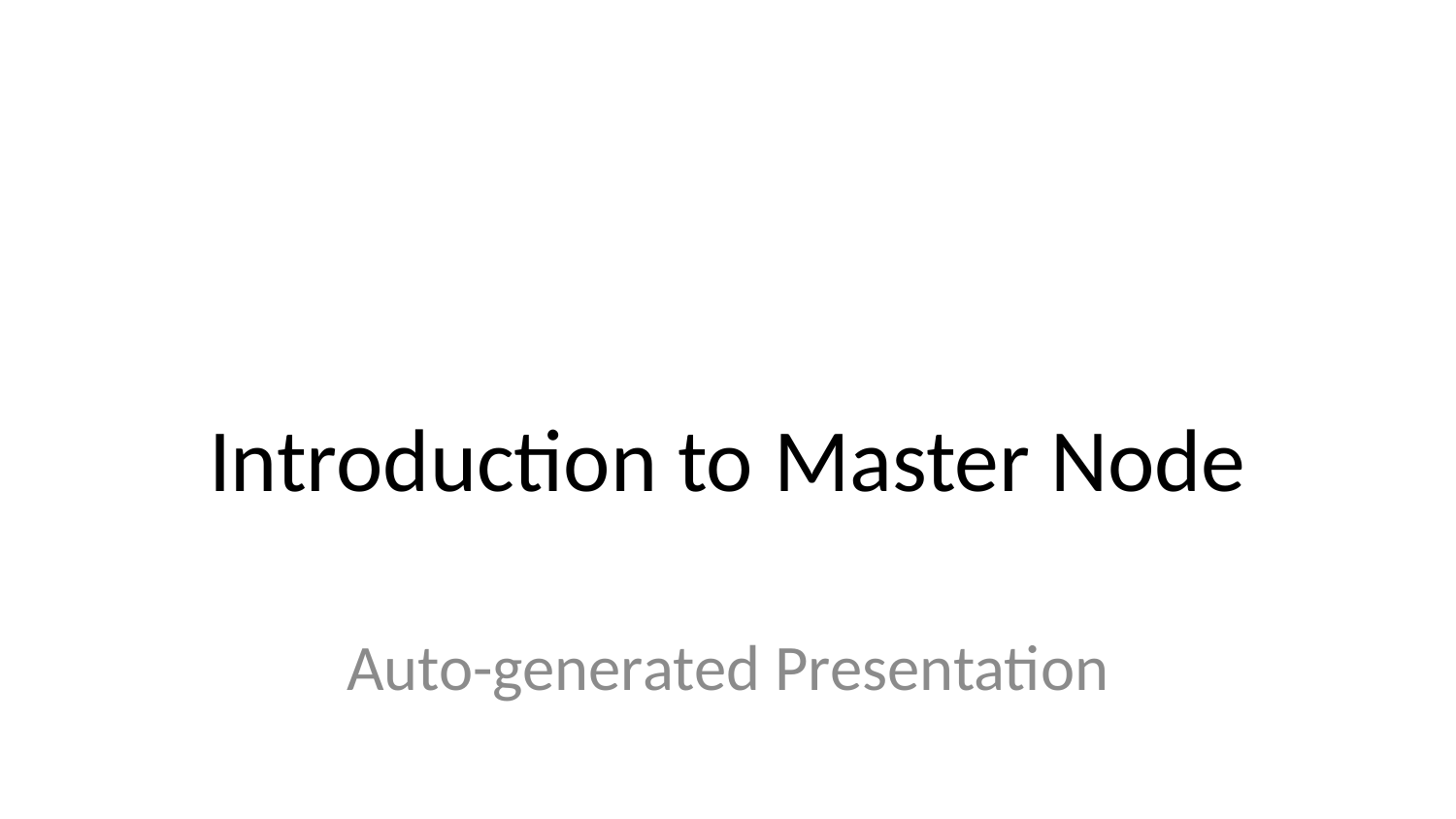

# Introduction to Master Node
Auto-generated Presentation